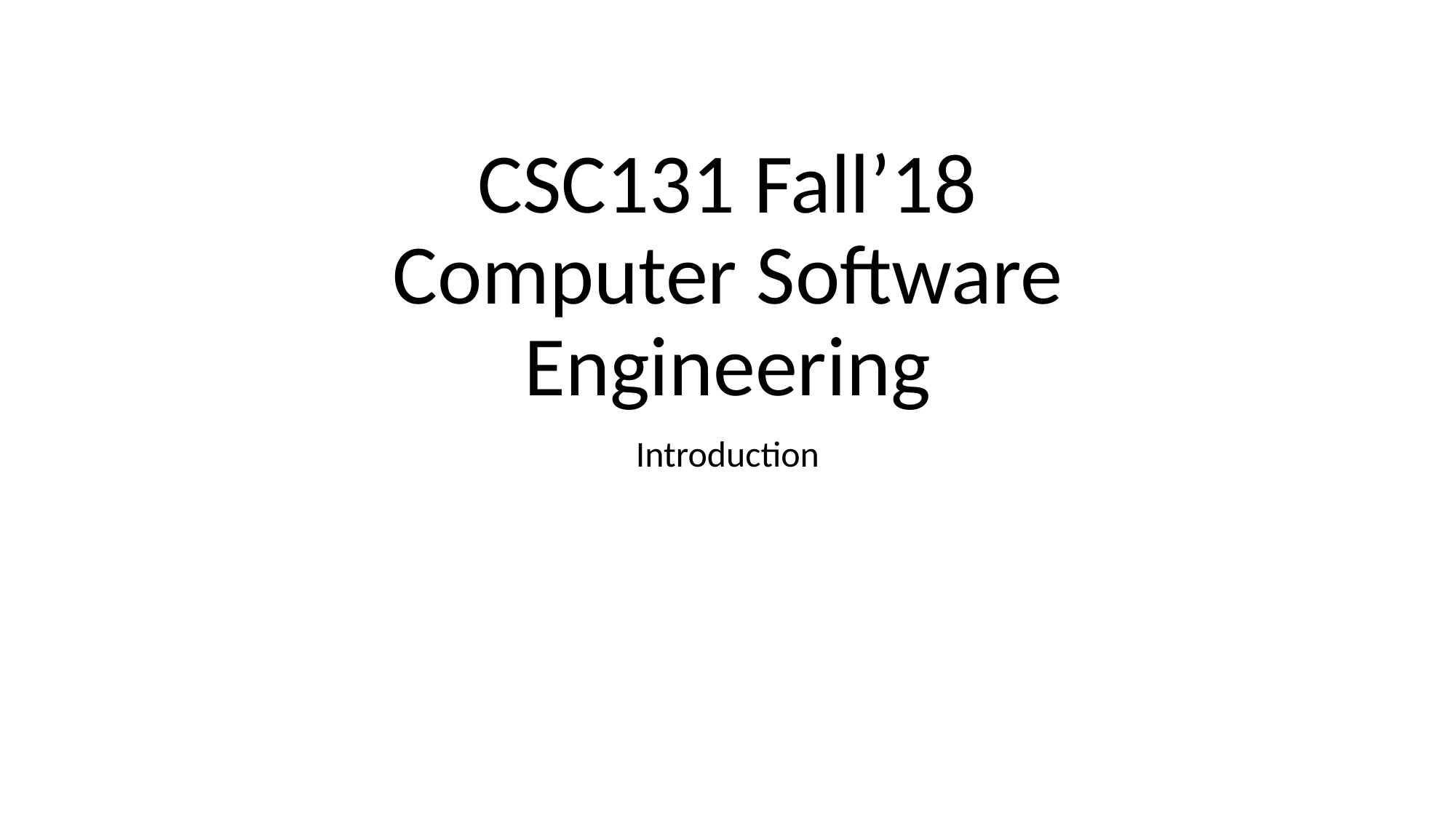

# CSC131 Fall’18 Computer Software Engineering
Introduction